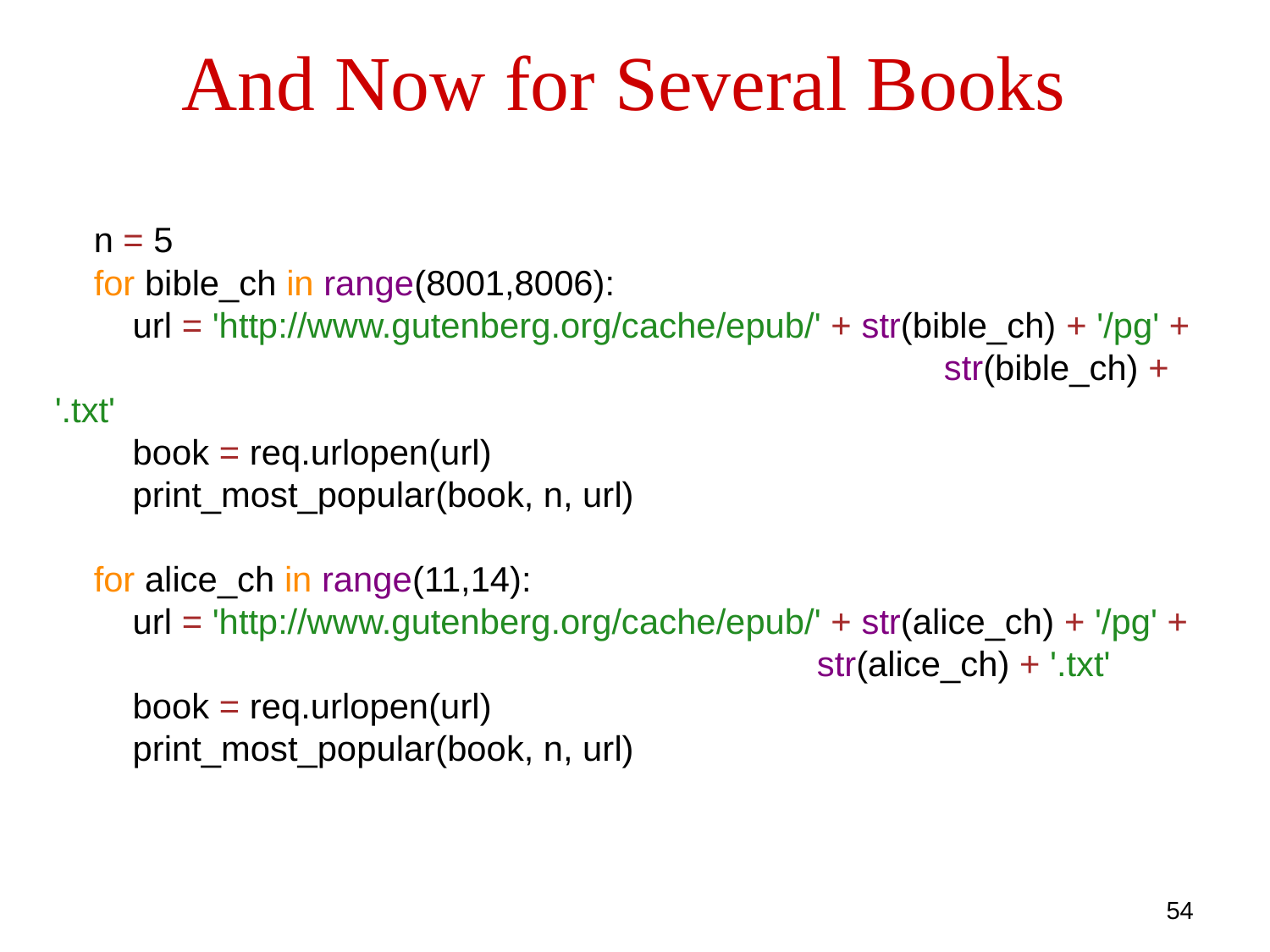

And Now for Several Books

    n = 5
    for bible_ch in range(8001,8006):
        url = 'http://www.gutenberg.org/cache/epub/' + str(bible_ch) + '/pg' + 							str(bible_ch) + '.txt'
        book = req.urlopen(url)
        print_most_popular(book, n, url)
    for alice_ch in range(11,14):
        url = 'http://www.gutenberg.org/cache/epub/' + str(alice_ch) + '/pg' + 							str(alice_ch) + '.txt'
        book = req.urlopen(url)
        print_most_popular(book, n, url)
54